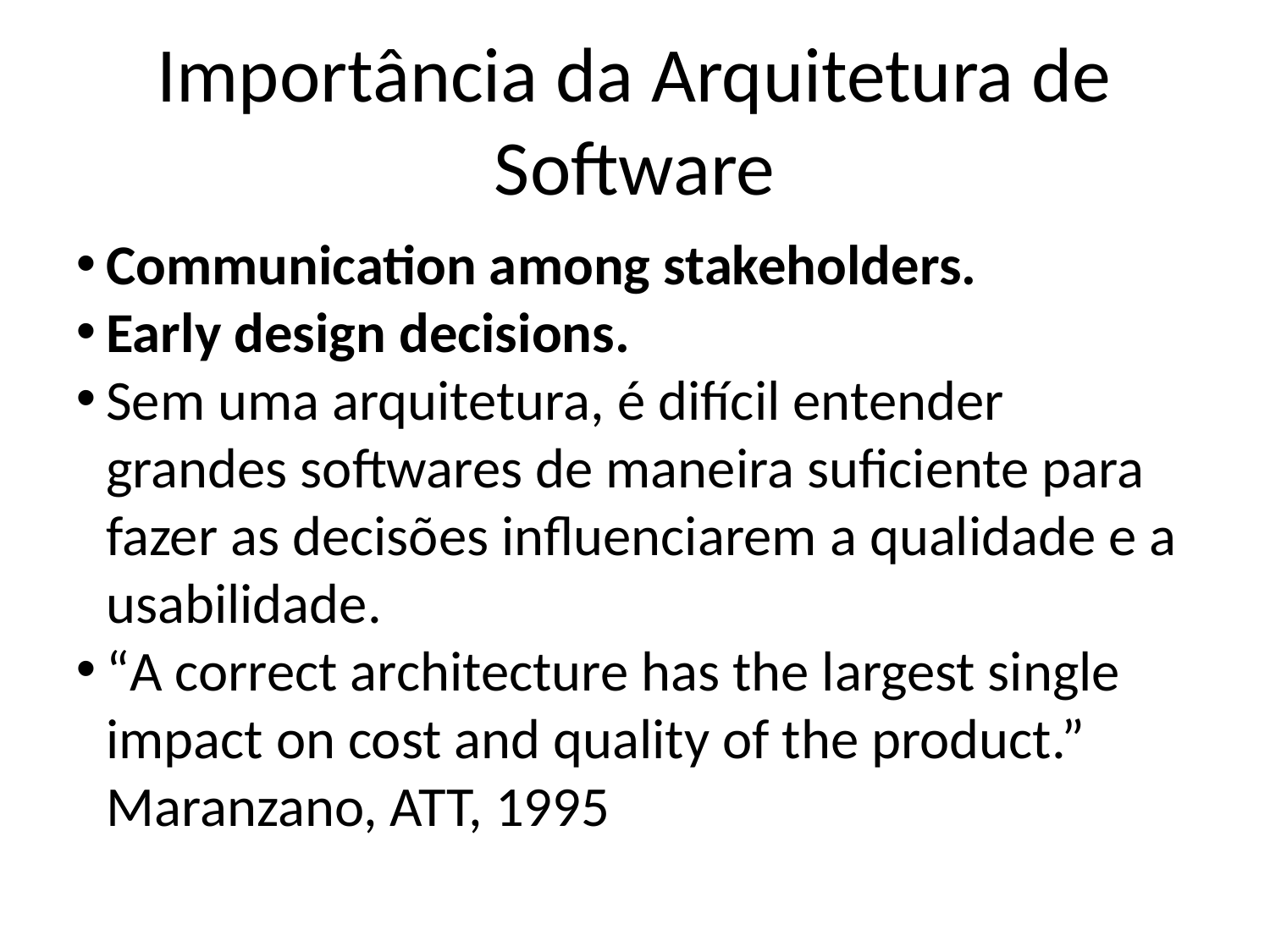

Importância da Arquitetura de Software
Communication among stakeholders.
Early design decisions.
Sem uma arquitetura, é difícil entender grandes softwares de maneira suficiente para fazer as decisões influenciarem a qualidade e a usabilidade.
“A correct architecture has the largest single impact on cost and quality of the product.” Maranzano, ATT, 1995